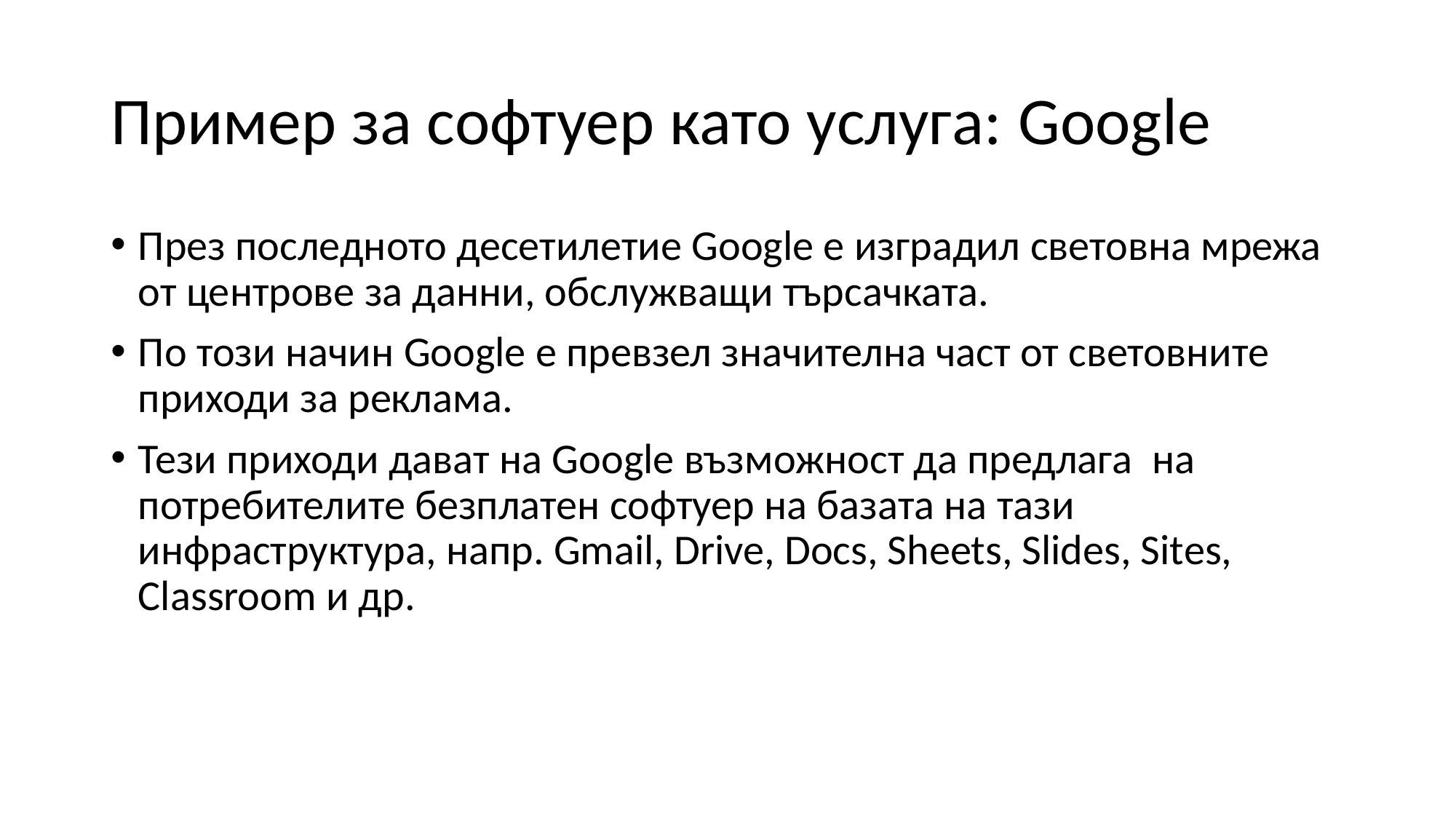

# Пример за софтуер като услуга: Google
През последното десетилетие Google е изградил световна мрежа от центрове за данни, обслужващи търсачката.
По този начин Google е превзел значителна част от световните приходи за реклама.
Тези приходи дават на Google възможност да предлага  на потребителите безплатен софтуер на базата на тази инфраструктура, напр. Gmail, Drive, Docs, Sheets, Slides, Sites, Classroom и др.